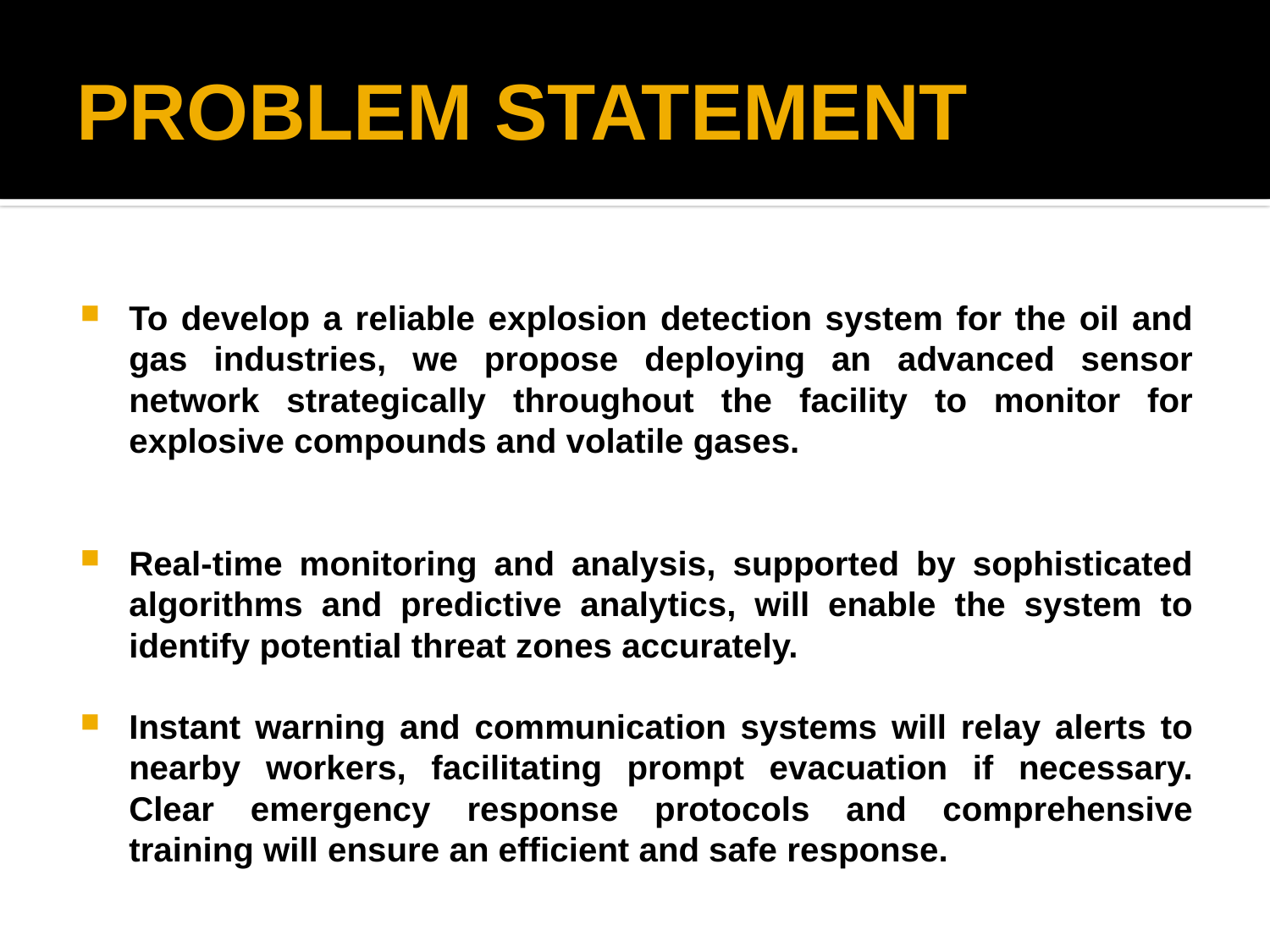

# PROBLEM STATEMENT

To develop a reliable explosion detection system for the oil and gas industries, we propose deploying an advanced sensor network strategically throughout the facility to monitor for explosive compounds and volatile gases.

Real-time monitoring and analysis, supported by sophisticated algorithms and predictive analytics, will enable the system to identify potential threat zones accurately.

Instant warning and communication systems will relay alerts to nearby workers, facilitating prompt evacuation if necessary. Clear emergency response protocols and comprehensive training will ensure an efficient and safe response.